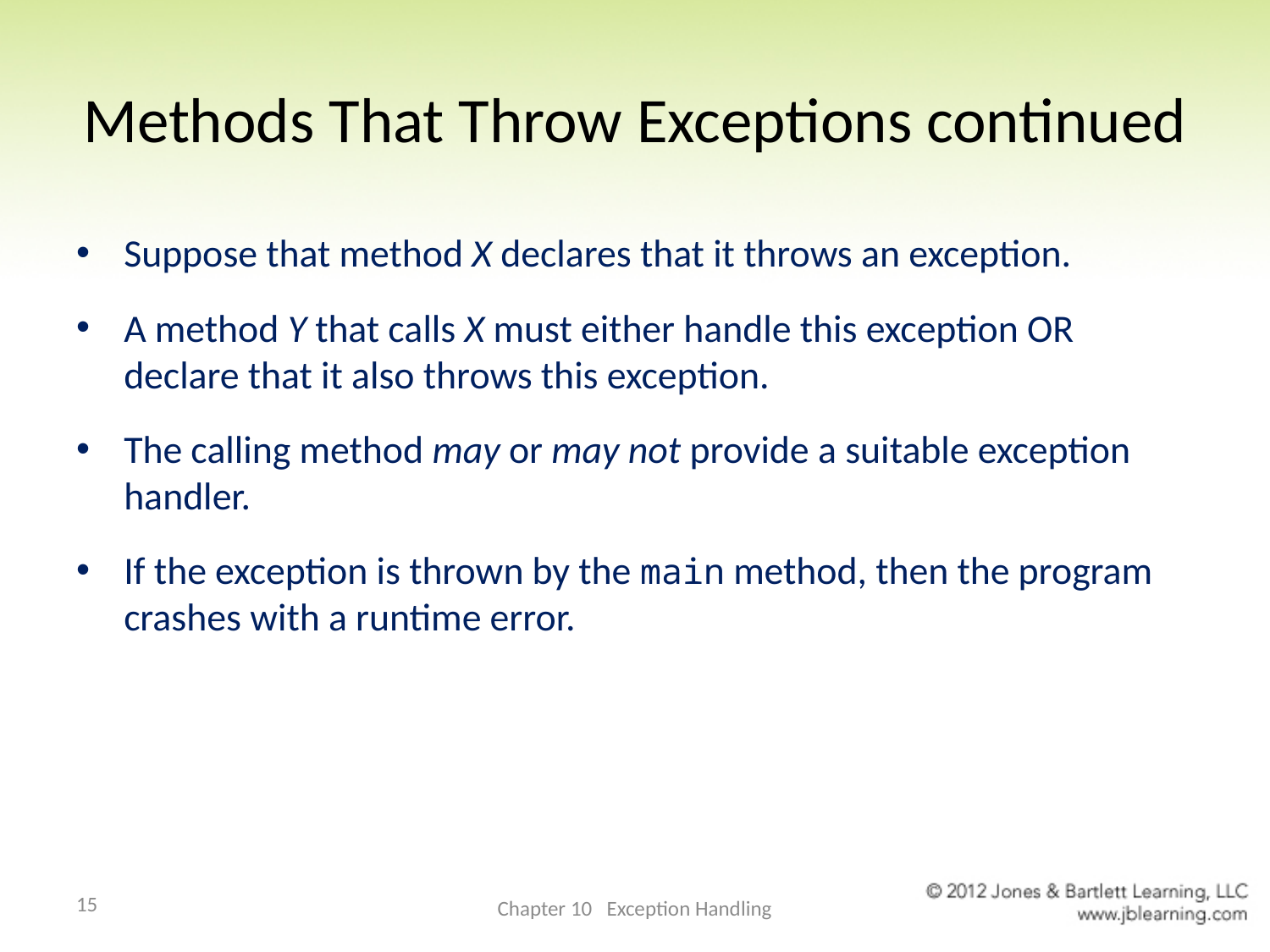

# Methods That Throw Exceptions continued
Suppose that method X declares that it throws an exception.
A method Y that calls X must either handle this exception OR declare that it also throws this exception.
The calling method may or may not provide a suitable exception handler.
If the exception is thrown by the main method, then the program crashes with a runtime error.

15
Chapter 10   Exception Handling